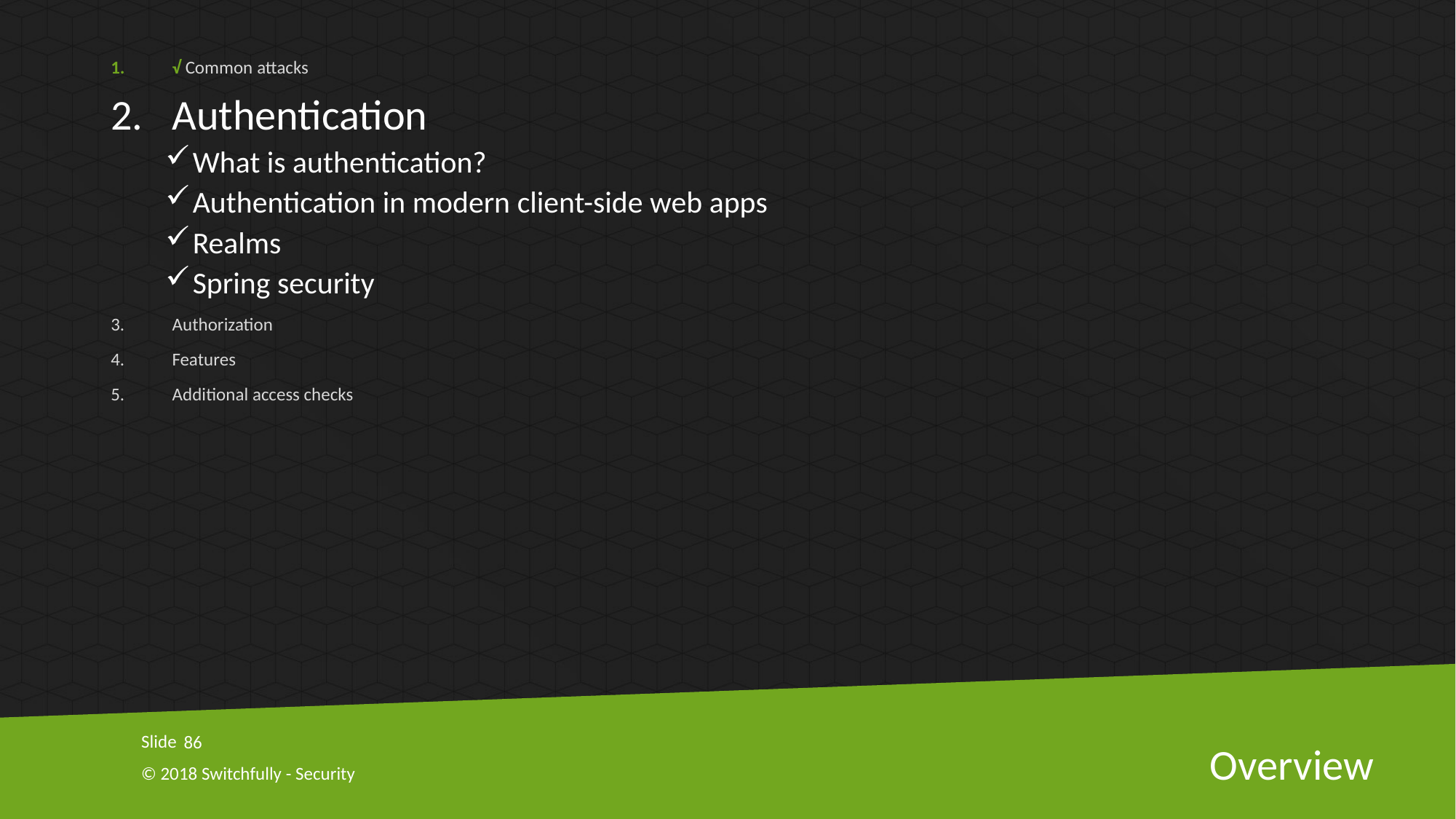

√ Common attacks
Authentication
What is authentication?
Authentication in modern client-side web apps
Realms
Spring security
Authorization
Features
Additional access checks

86
# Overview
© 2018 Switchfully - Security